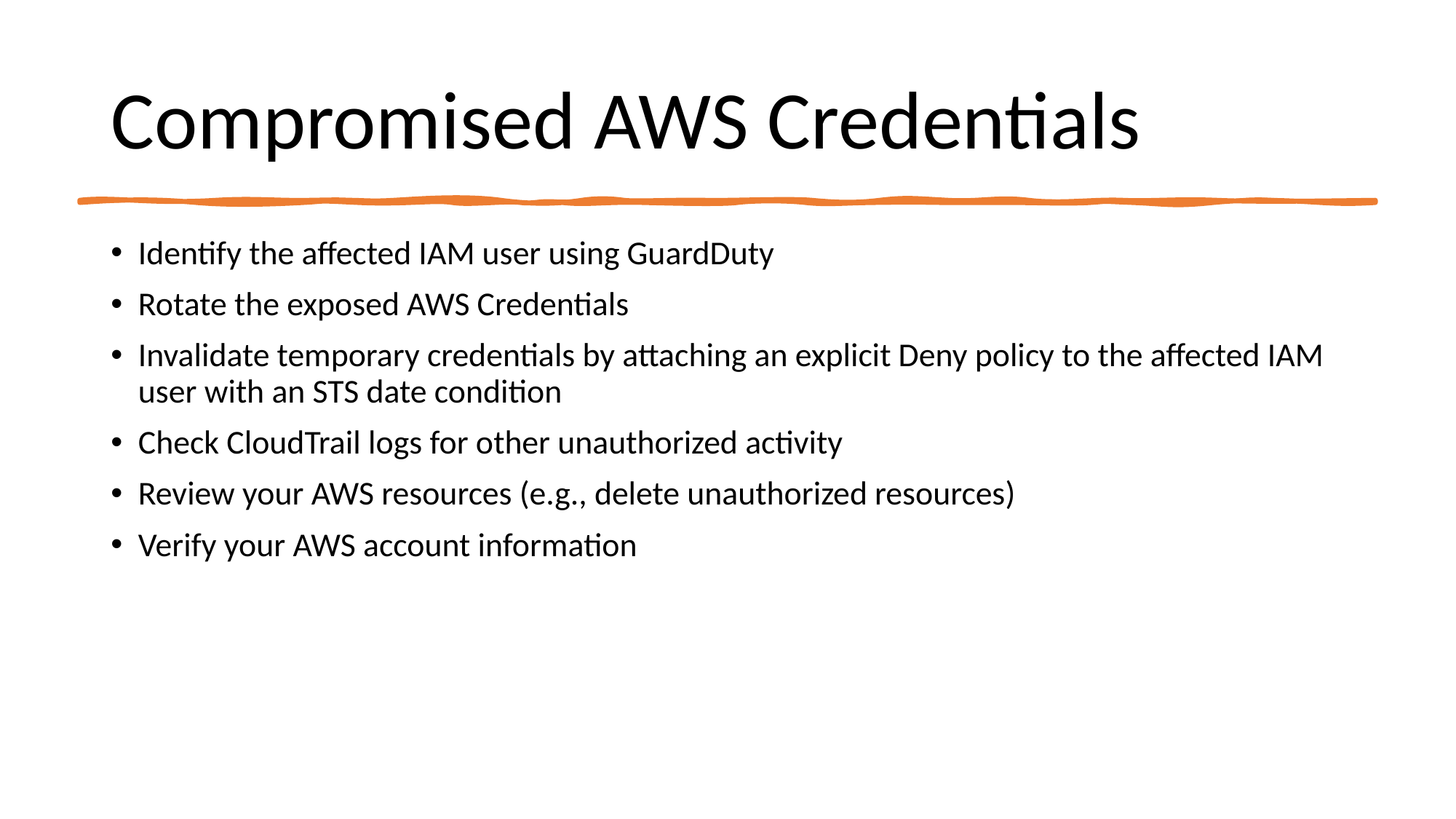

# Compromised AWS Credentials

Identify the affected IAM user using GuardDuty
Rotate the exposed AWS Credentials
Invalidate temporary credentials by attaching an explicit Deny policy to the affected IAM user with an STS date condition
Check CloudTrail logs for other unauthorized activity
Review your AWS resources (e.g., delete unauthorized resources)
Verify your AWS account information